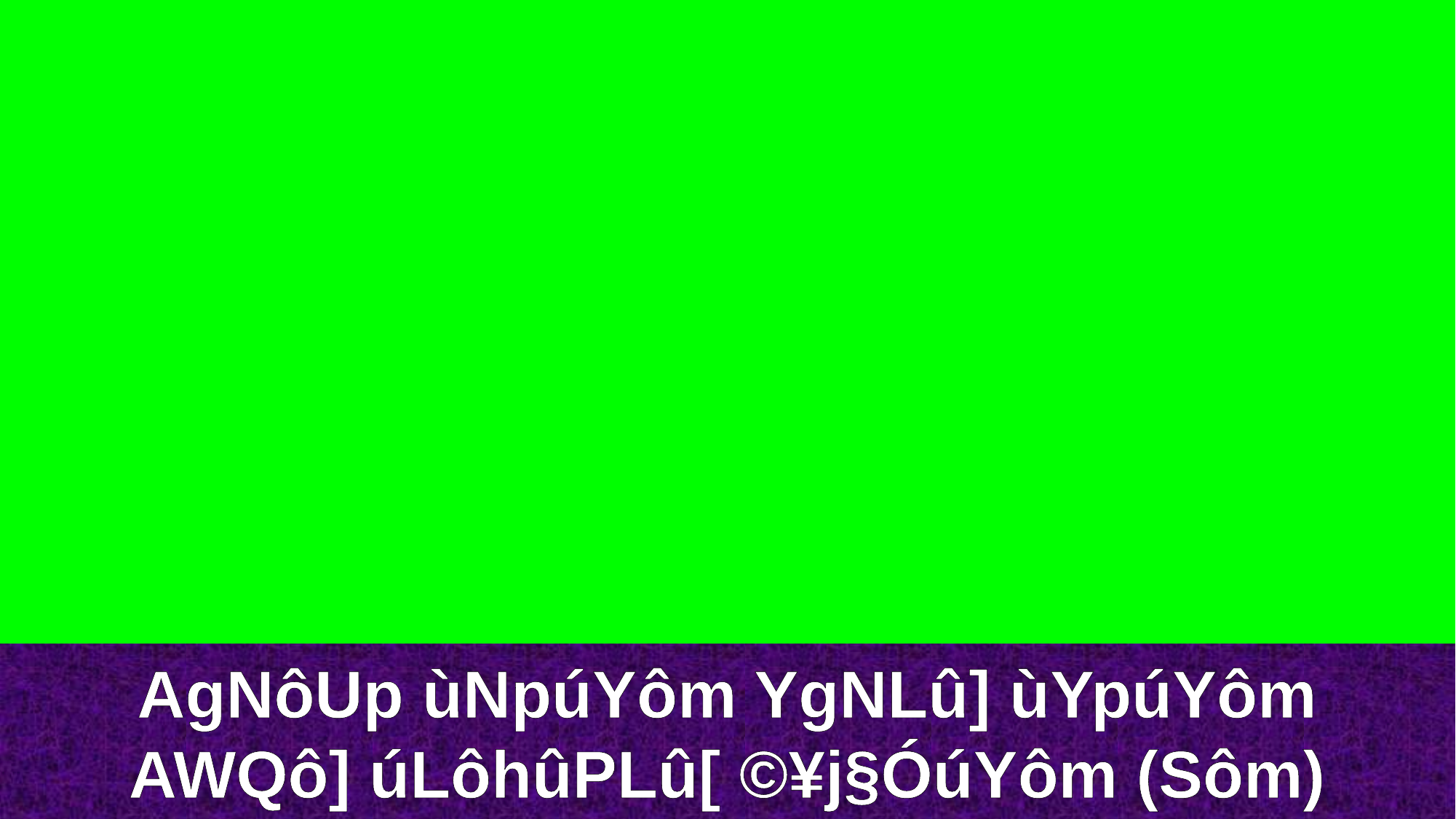

AgNôUp ùNpúYôm YgNLû] ùYpúYôm
AWQô] úLôhûPLû[ ©¥j§ÓúYôm (Sôm)